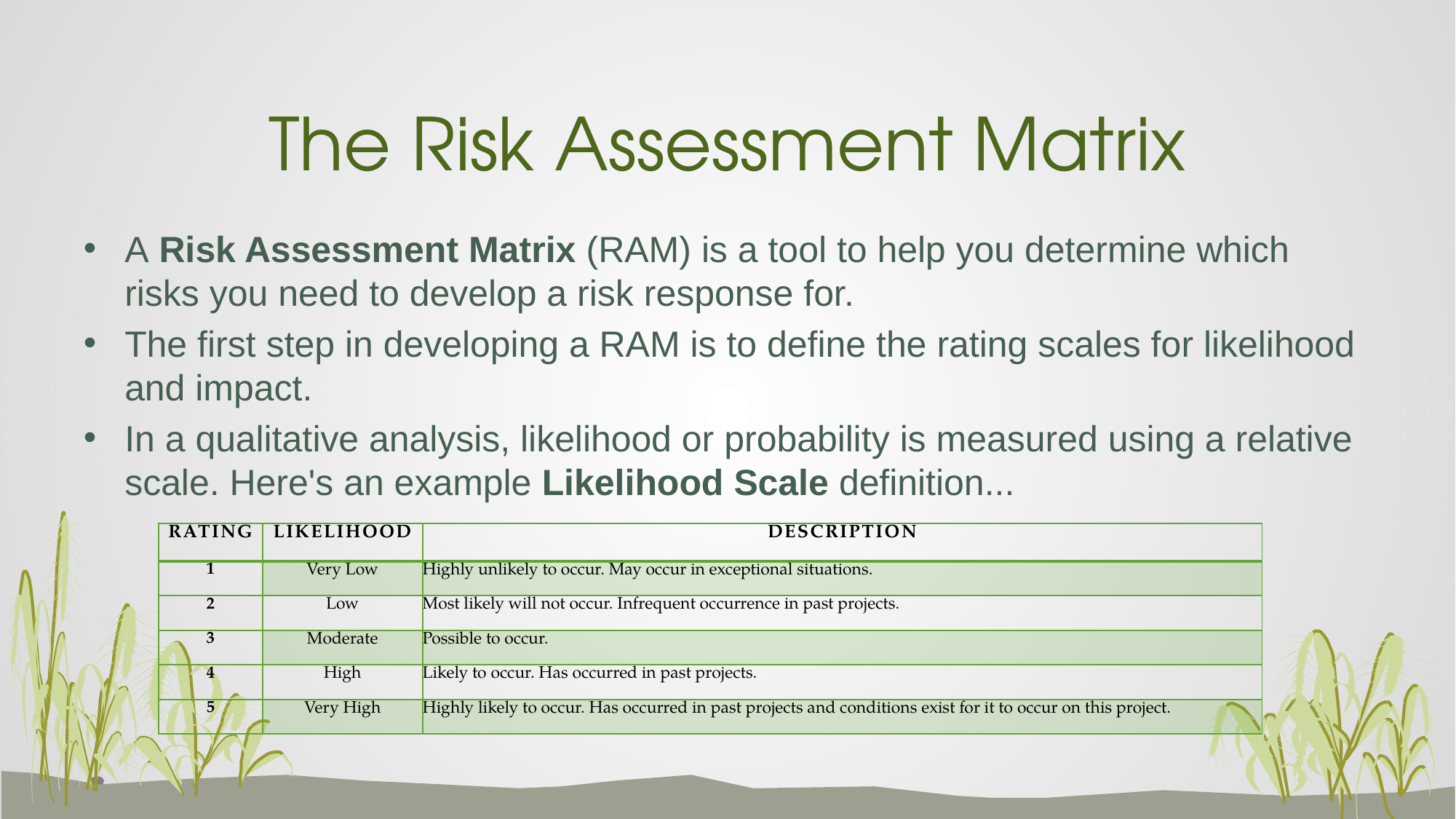

# The Risk Assessment Matrix
A Risk Assessment Matrix (RAM) is a tool to help you determine which risks you need to develop a risk response for.
The first step in developing a RAM is to define the rating scales for likelihood and impact.
In a qualitative analysis, likelihood or probability is measured using a relative scale. Here's an example Likelihood Scale definition...

| RATING | LIKELIHOOD | DESCRIPTION |
| --- | --- | --- |
| 1 | Very Low | Highly unlikely to occur. May occur in exceptional situations. |
| 2 | Low | Most likely will not occur. Infrequent occurrence in past projects. |
| 3 | Moderate | Possible to occur. |
| 4 | High | Likely to occur. Has occurred in past projects. |
| 5 | Very High | Highly likely to occur. Has occurred in past projects and conditions exist for it to occur on this project. |